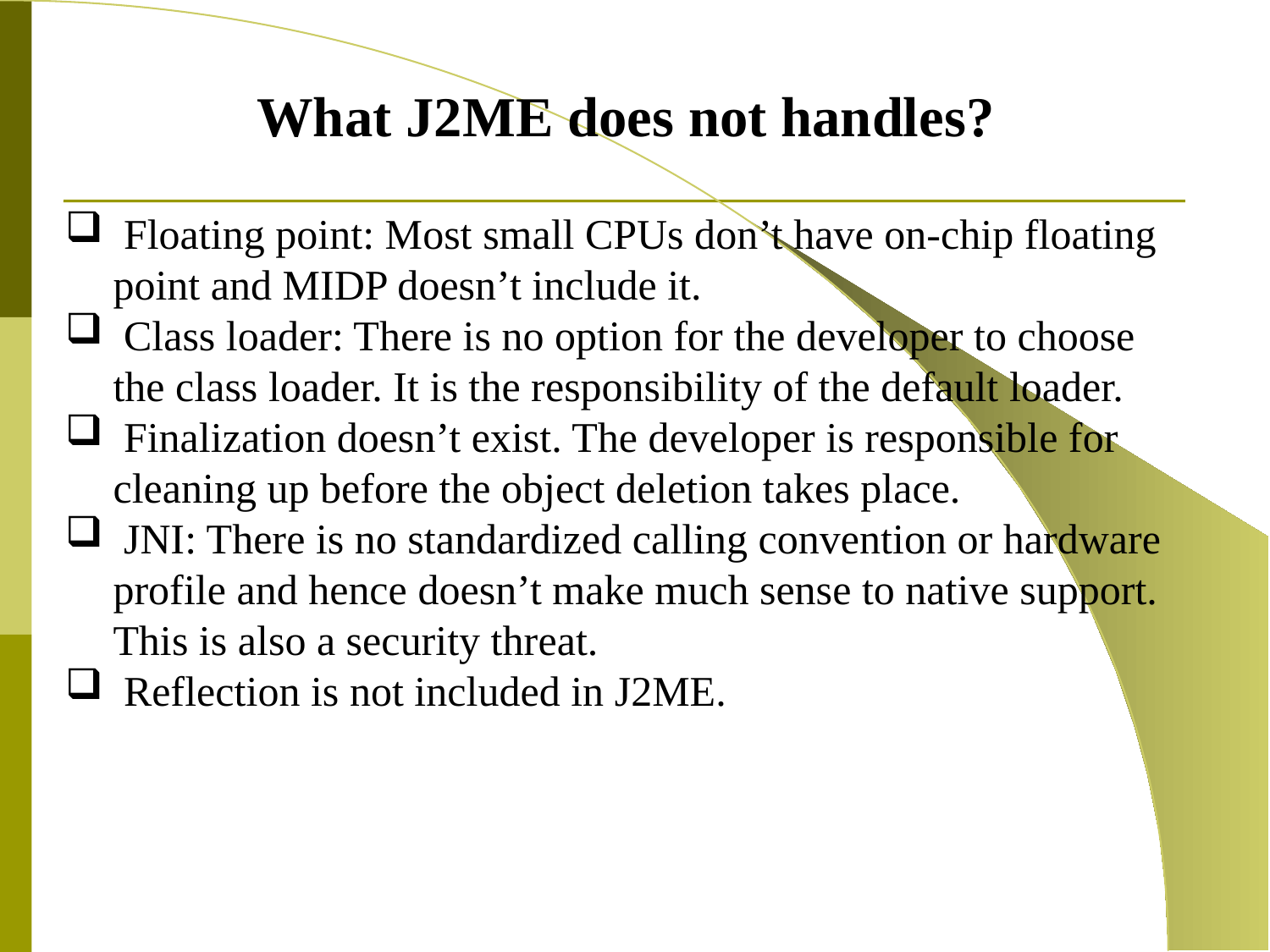

What J2ME does not handles?
 Floating point: Most small CPUs don’t have on-chip floating point and MIDP doesn’t include it.
 Class loader: There is no option for the developer to choose the class loader. It is the responsibility of the default loader.
 Finalization doesn’t exist. The developer is responsible for cleaning up before the object deletion takes place.
 JNI: There is no standardized calling convention or hardware profile and hence doesn’t make much sense to native support. This is also a security threat.
 Reflection is not included in J2ME.